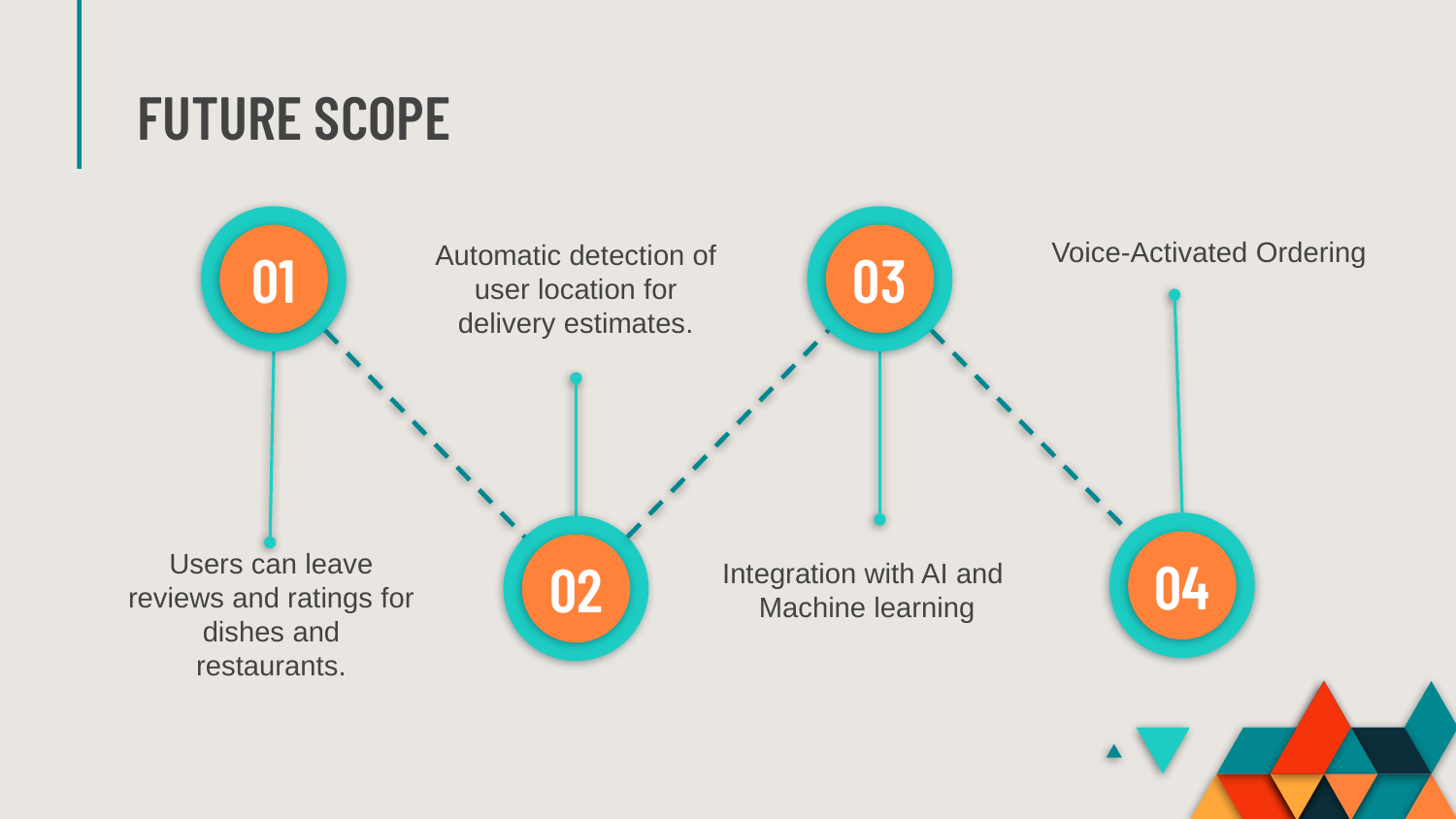

# FUTURE SCOPE

01

03

Voice-Activated Ordering
Automatic detection of user location for delivery estimates.

04

02

Users can leave reviews and ratings for dishes and restaurants.
Integration with AI and
Machine learning